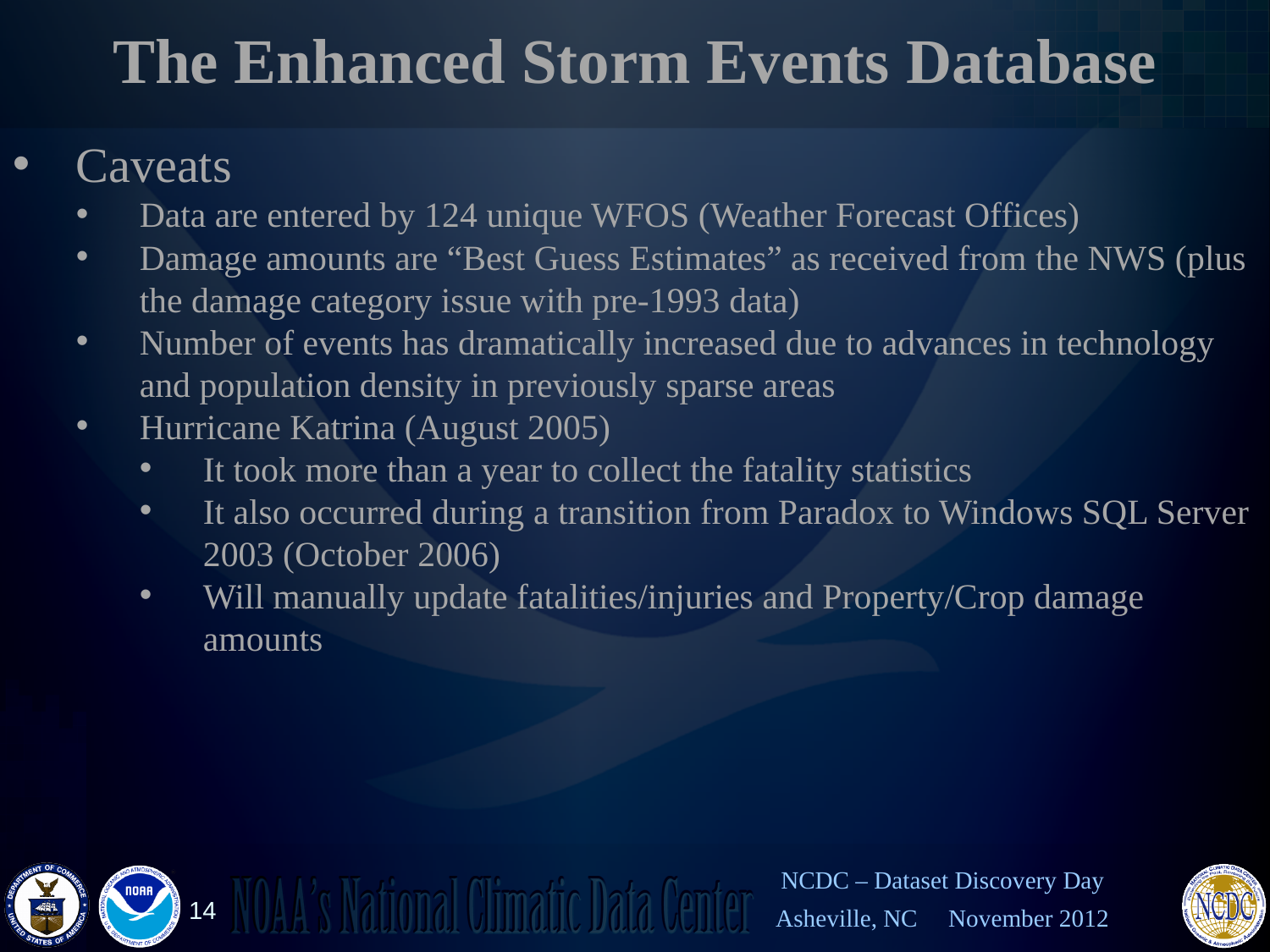

# The Enhanced Storm Events Database
Caveats
Data are entered by 124 unique WFOS (Weather Forecast Offices)
Damage amounts are “Best Guess Estimates” as received from the NWS (plus the damage category issue with pre-1993 data)
Number of events has dramatically increased due to advances in technology and population density in previously sparse areas
Hurricane Katrina (August 2005)
It took more than a year to collect the fatality statistics
It also occurred during a transition from Paradox to Windows SQL Server 2003 (October 2006)
Will manually update fatalities/injuries and Property/Crop damage amounts